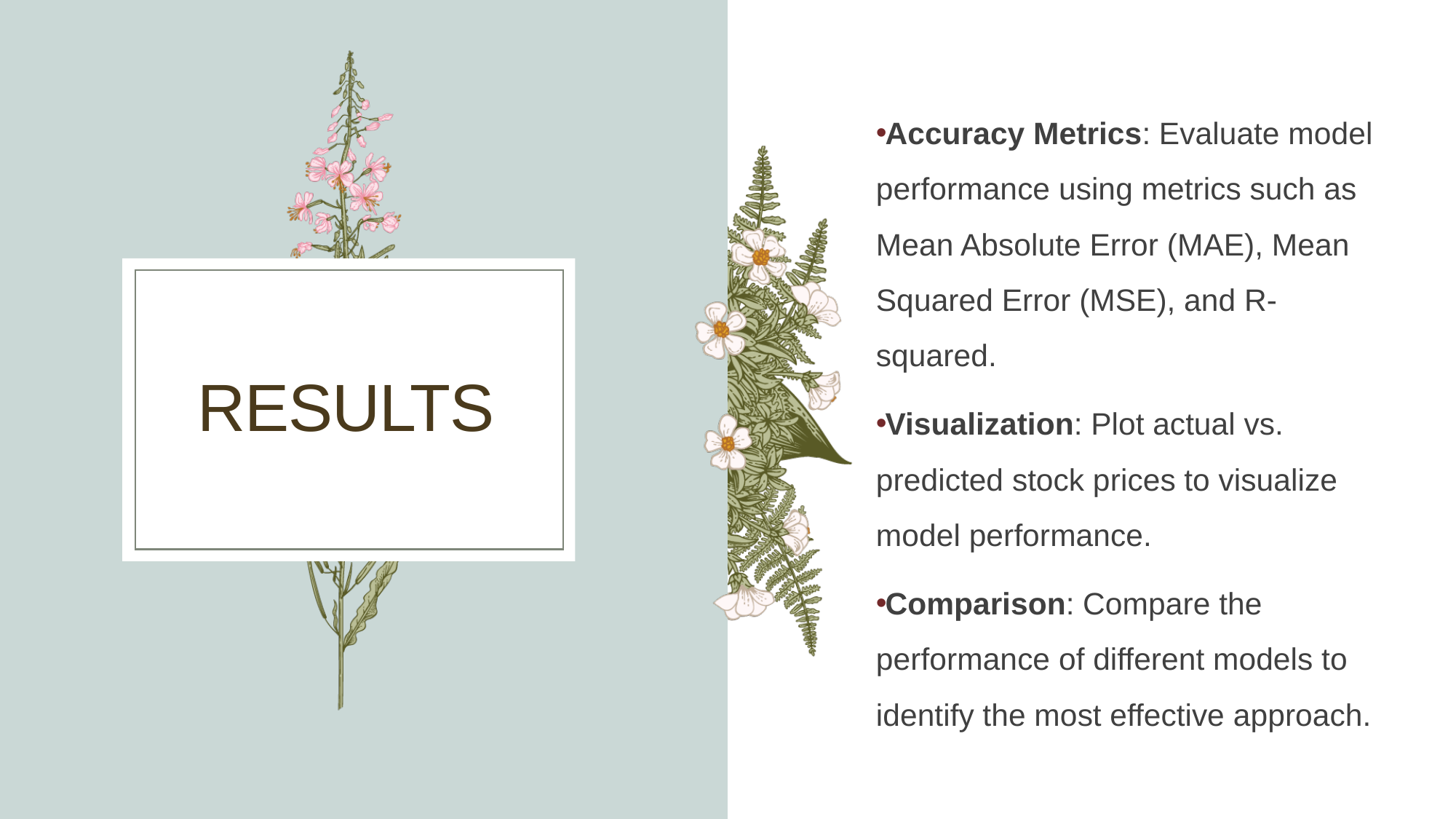

Accuracy Metrics: Evaluate model performance using metrics such as Mean Absolute Error (MAE), Mean Squared Error (MSE), and R-squared.
Visualization: Plot actual vs. predicted stock prices to visualize model performance.
Comparison: Compare the performance of different models to identify the most effective approach.
# RESULTS